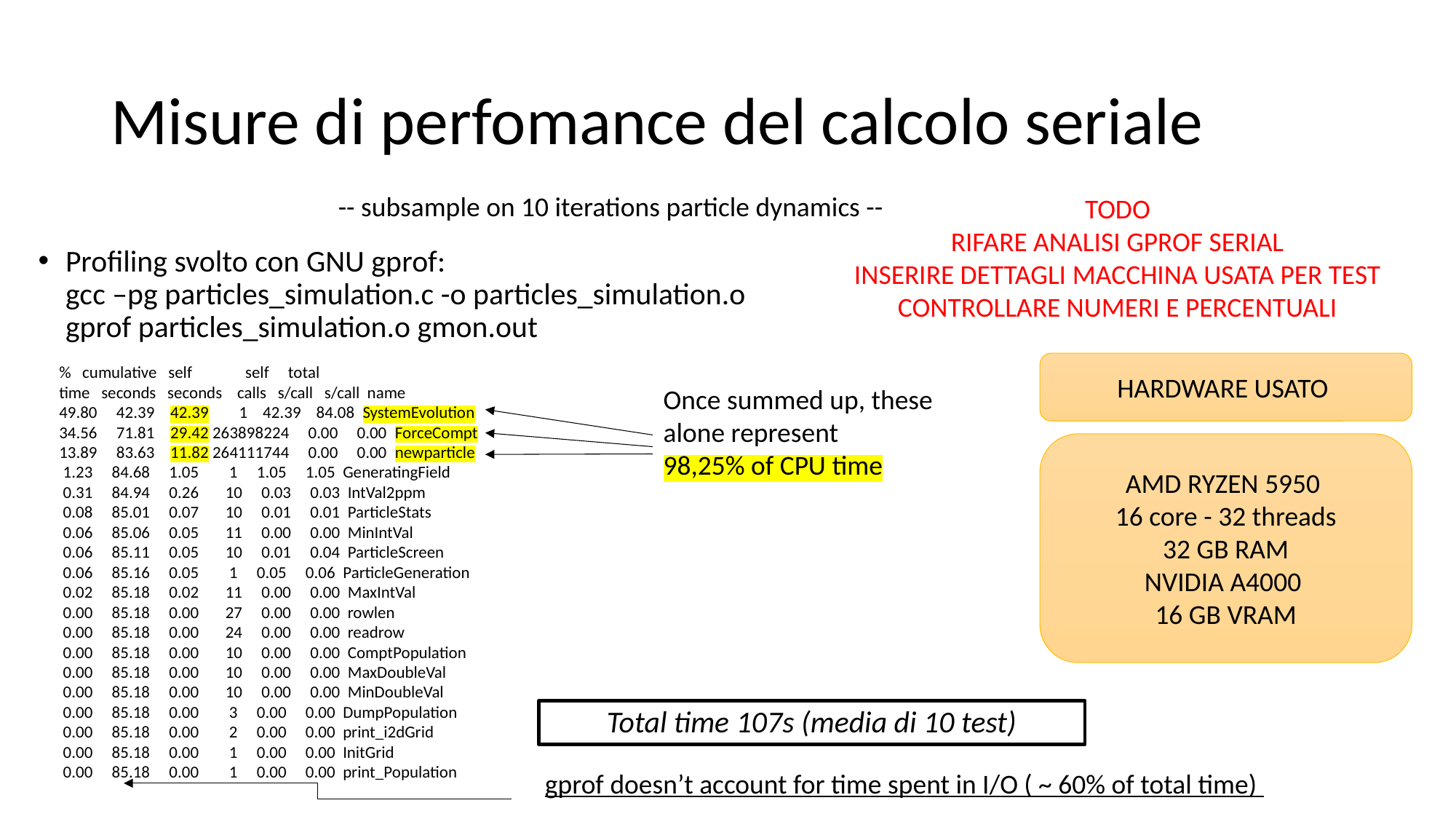

# Misure di perfomance del calcolo seriale
-- subsample on 10 iterations particle dynamics --
TODO
RIFARE ANALISI GPROF SERIAL
INSERIRE DETTAGLI MACCHINA USATA PER TEST
CONTROLLARE NUMERI E PERCENTUALI
Profiling svolto con GNU gprof:
gcc –pg particles_simulation.c -o particles_simulation.o
gprof particles_simulation.o gmon.out

HARDWARE USATO
 %   cumulative   self              self     total
 time   seconds   seconds    calls   s/call   s/call  name
 49.80     42.39    42.39        1    42.39    84.08  SystemEvolution
 34.56     71.81    29.42 263898224     0.00     0.00  ForceCompt
 13.89     83.63    11.82 264111744     0.00     0.00  newparticle
  1.23     84.68     1.05        1     1.05     1.05  GeneratingField
  0.31     84.94     0.26       10     0.03     0.03  IntVal2ppm
  0.08     85.01     0.07       10     0.01     0.01  ParticleStats
  0.06     85.06     0.05       11     0.00     0.00  MinIntVal
  0.06     85.11     0.05       10     0.01     0.04  ParticleScreen
  0.06     85.16     0.05        1     0.05     0.06  ParticleGeneration
  0.02     85.18     0.02       11     0.00     0.00  MaxIntVal
  0.00     85.18     0.00       27     0.00     0.00  rowlen
  0.00     85.18     0.00       24     0.00     0.00  readrow
  0.00     85.18     0.00       10     0.00     0.00  ComptPopulation
  0.00     85.18     0.00       10     0.00     0.00  MaxDoubleVal
  0.00     85.18     0.00       10     0.00     0.00  MinDoubleVal
  0.00     85.18     0.00        3     0.00     0.00  DumpPopulation
  0.00     85.18     0.00        2     0.00     0.00  print_i2dGrid
  0.00     85.18     0.00        1     0.00     0.00  InitGrid
  0.00     85.18     0.00        1     0.00     0.00  print_Population
Once summed up, these alone represent
98,25% of CPU time
AMD RYZEN 5950
16 core - 32 threads
32 GB RAM
NVIDIA A4000
16 GB VRAM
Total time 107s (media di 10 test)
gprof doesn’t account for time spent in I/O ( ~ 60% of total time)